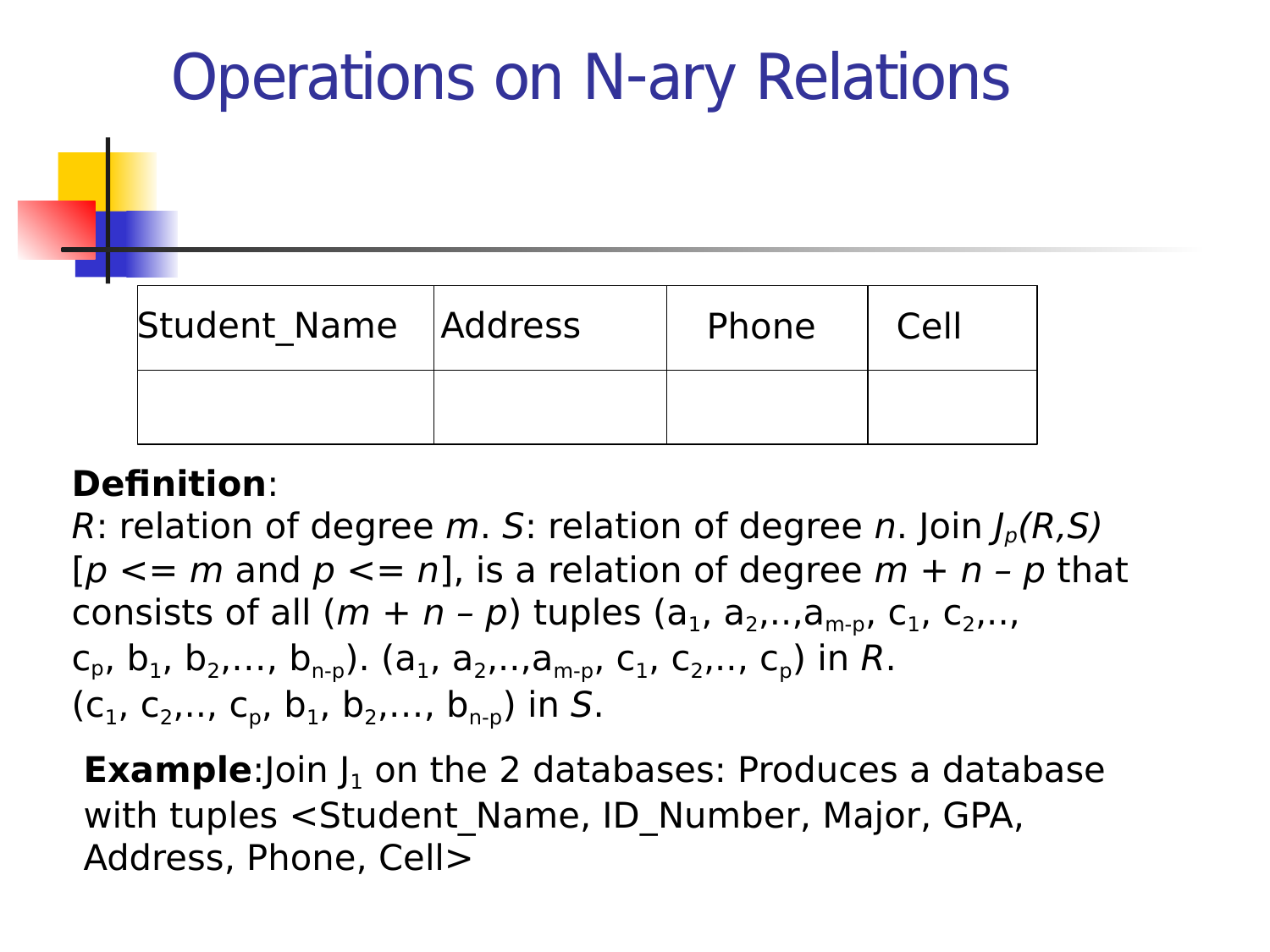

# Operations on N-ary Relations

Student_Name
Address
Phone
Cell

Definition:
R: relation of degree m. S: relation of degree n. Join Jp(R,S)
[p <= m and p <= n], is a relation of degree m + n – p that
consists of all (m + n – p) tuples (a1, a2,..,am-p, c1, c2,..,
cp, b1, b2,…, bn-p). (a1, a2,..,am-p, c1, c2,.., cp) in R.
(c1, c2,.., cp, b1, b2,…, bn-p) in S.

Example:Join J1 on the 2 databases: Produces a database
with tuples <Student_Name, ID_Number, Major, GPA,
Address, Phone, Cell>